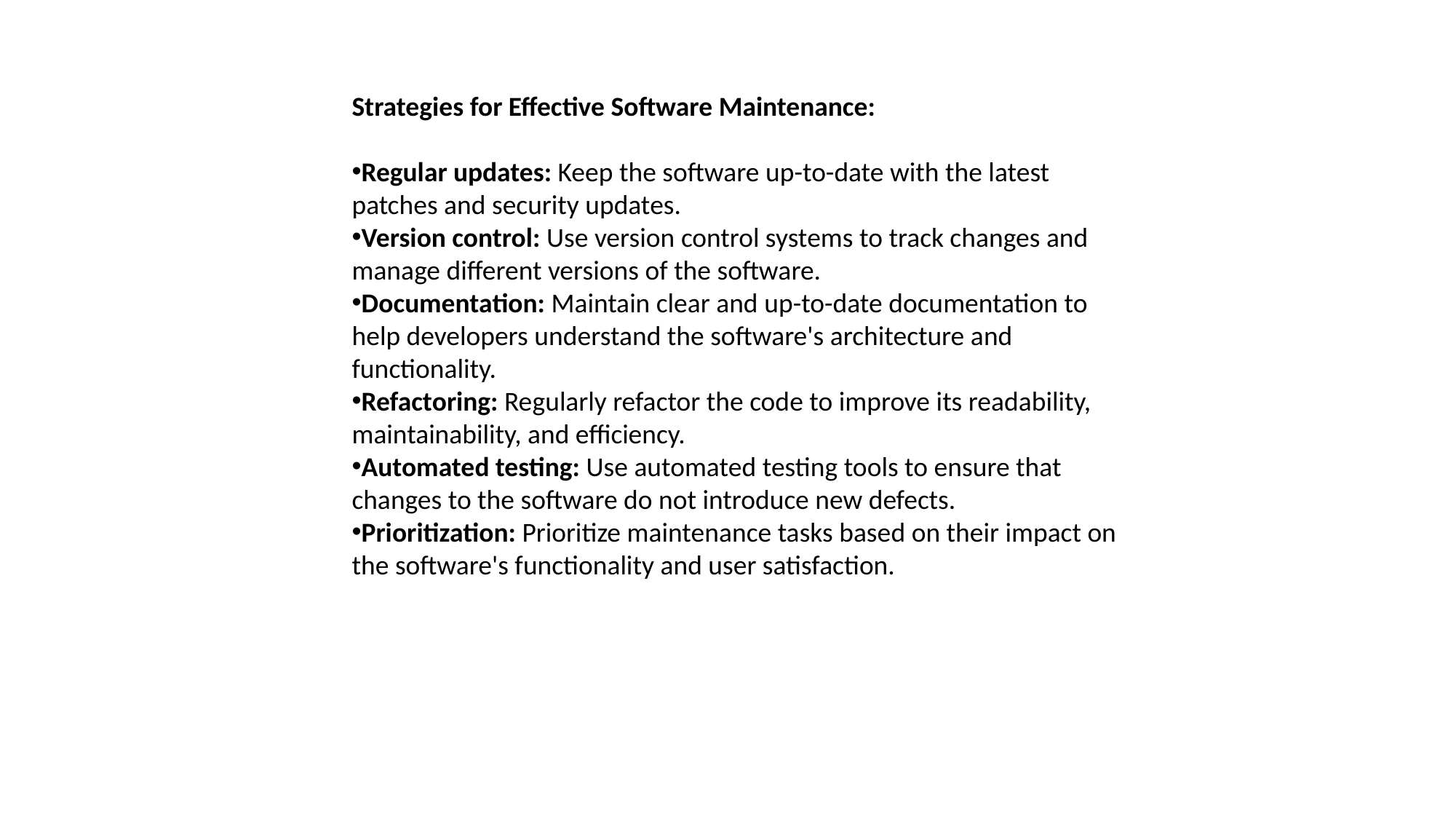

Strategies for Effective Software Maintenance:

Regular updates: Keep the software up-to-date with the latest patches and security updates.
Version control: Use version control systems to track changes and manage different versions of the software.
Documentation: Maintain clear and up-to-date documentation to help developers understand the software's architecture and functionality.
Refactoring: Regularly refactor the code to improve its readability, maintainability, and efficiency.
Automated testing: Use automated testing tools to ensure that changes to the software do not introduce new defects.
Prioritization: Prioritize maintenance tasks based on their impact on the software's functionality and user satisfaction.